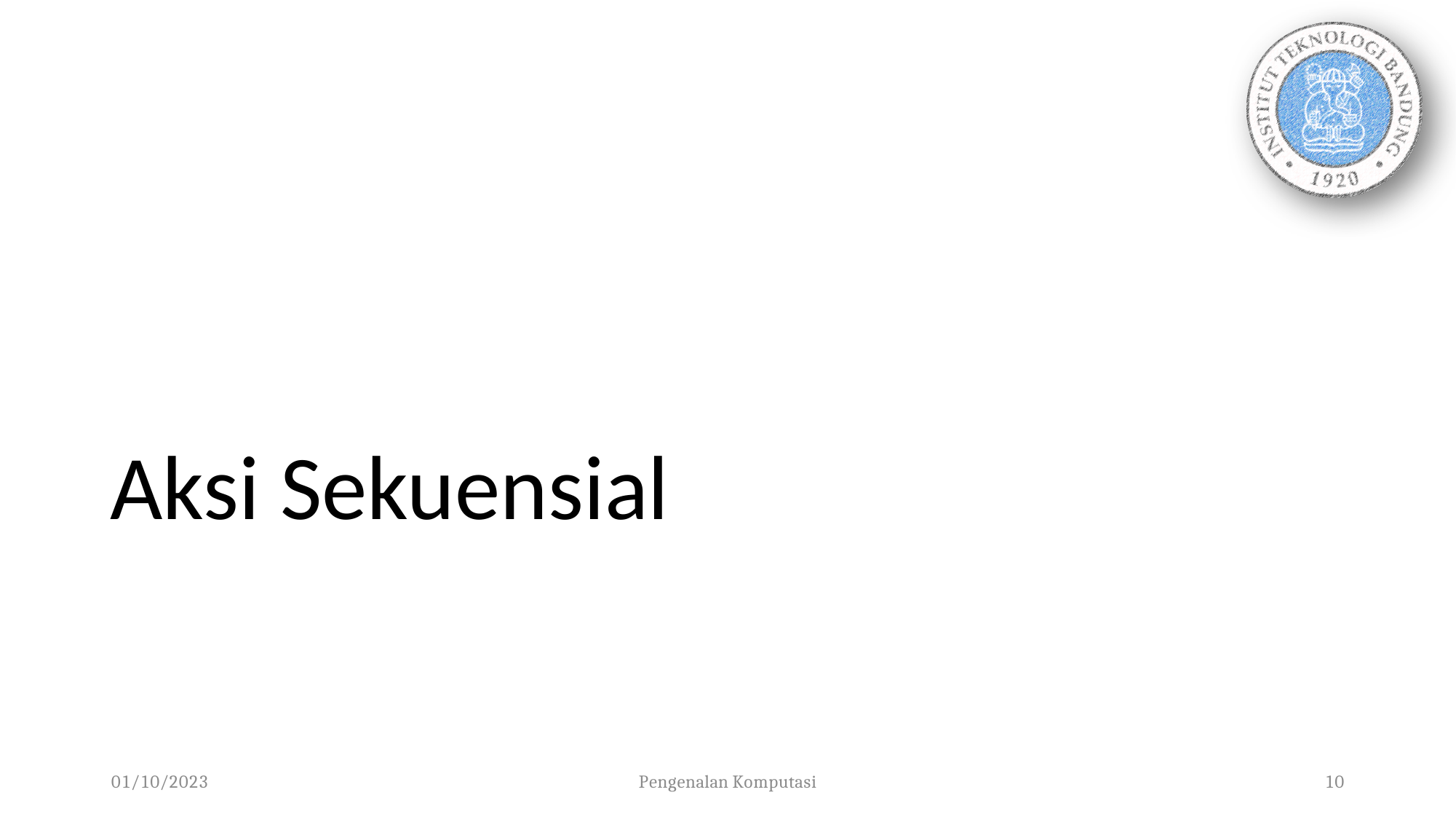

# Aksi Sekuensial

01/10/2023
Pengenalan Komputasi
10